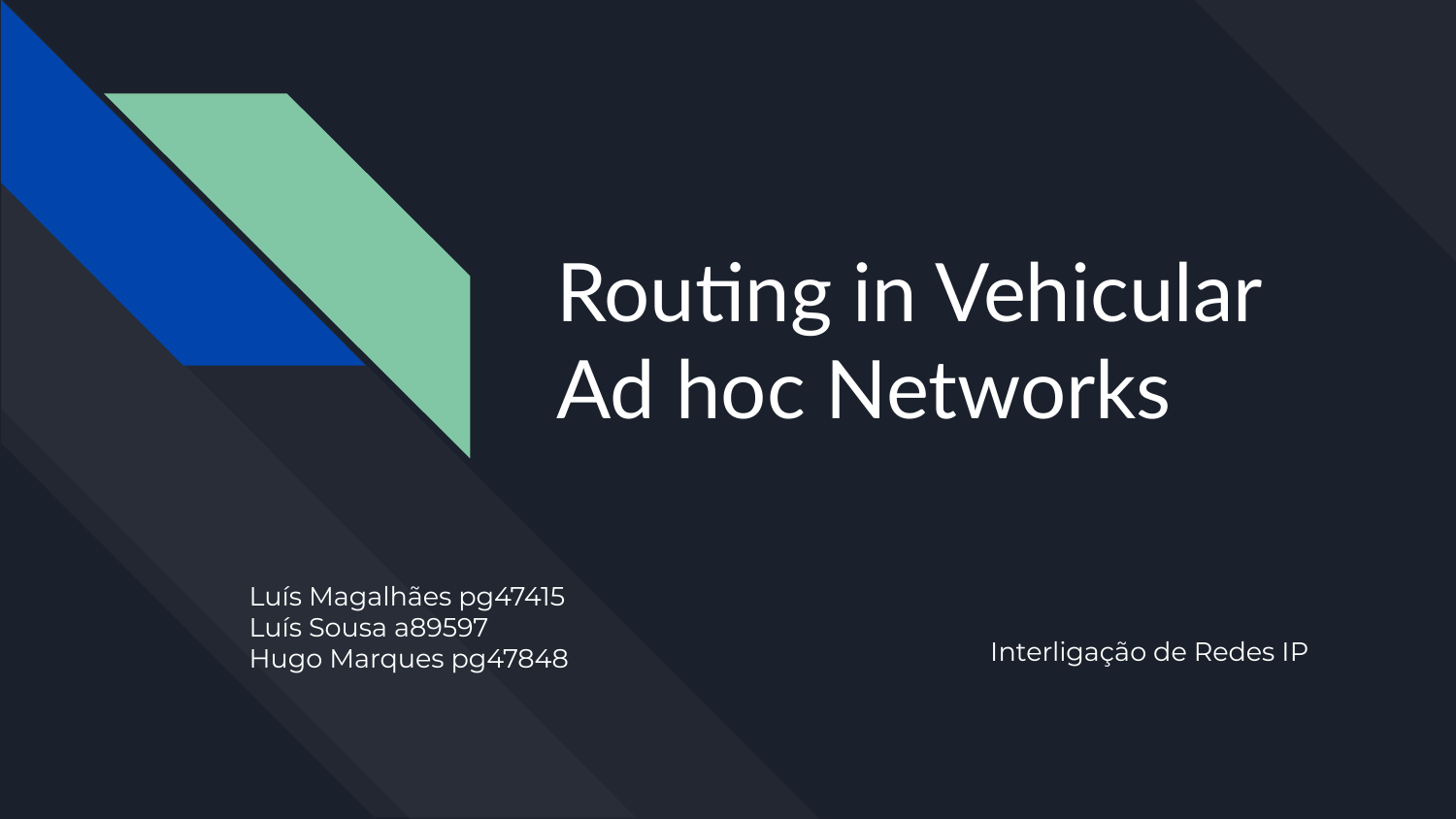

Routing in Vehicular Ad hoc Networks
Luís Magalhães pg47415
Luís Sousa a89597
Hugo Marques pg47848
# Interligação de Redes IP